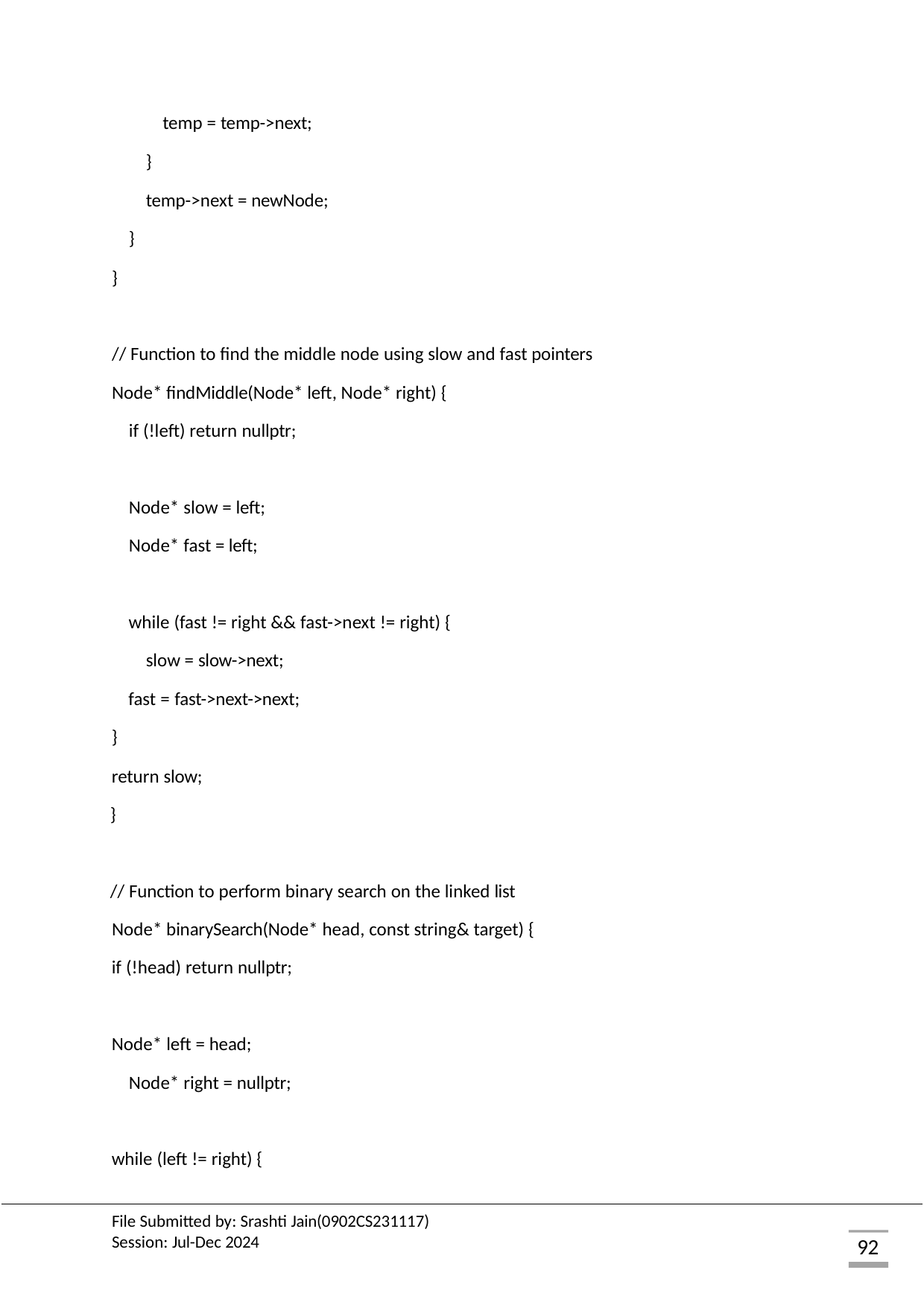

temp = temp->next;
}
temp->next = newNode;
}
}

// Function to find the middle node using slow and fast pointers Node* findMiddle(Node* left, Node* right) {
if (!left) return nullptr;

Node* slow = left; Node* fast = left;

while (fast != right && fast->next != right) { slow = slow->next;
fast = fast->next->next;
}
return slow;
}

// Function to perform binary search on the linked list Node* binarySearch(Node* head, const string& target) {
if (!head) return nullptr;

Node* left = head; Node* right = nullptr;

while (left != right) {
File Submitted by: Srashti Jain(0902CS231117) Session: Jul-Dec 2024
92